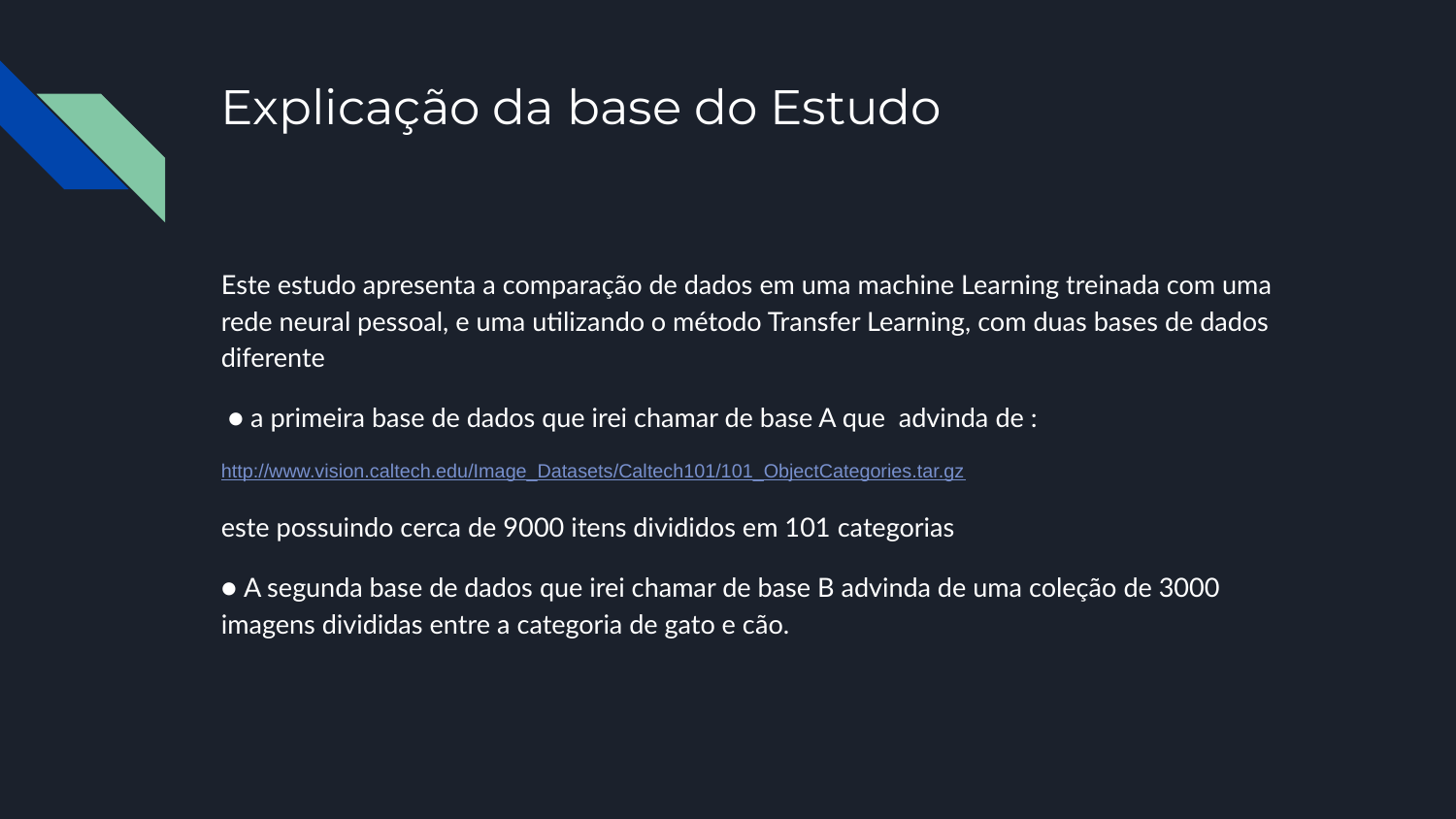

# Explicação da base do Estudo
Este estudo apresenta a comparação de dados em uma machine Learning treinada com uma rede neural pessoal, e uma utilizando o método Transfer Learning, com duas bases de dados diferente
 ● a primeira base de dados que irei chamar de base A que  advinda de :
http://www.vision.caltech.edu/Image_Datasets/Caltech101/101_ObjectCategories.tar.gz
este possuindo cerca de 9000 itens divididos em 101 categorias
● A segunda base de dados que irei chamar de base B advinda de uma coleção de 3000 imagens divididas entre a categoria de gato e cão.